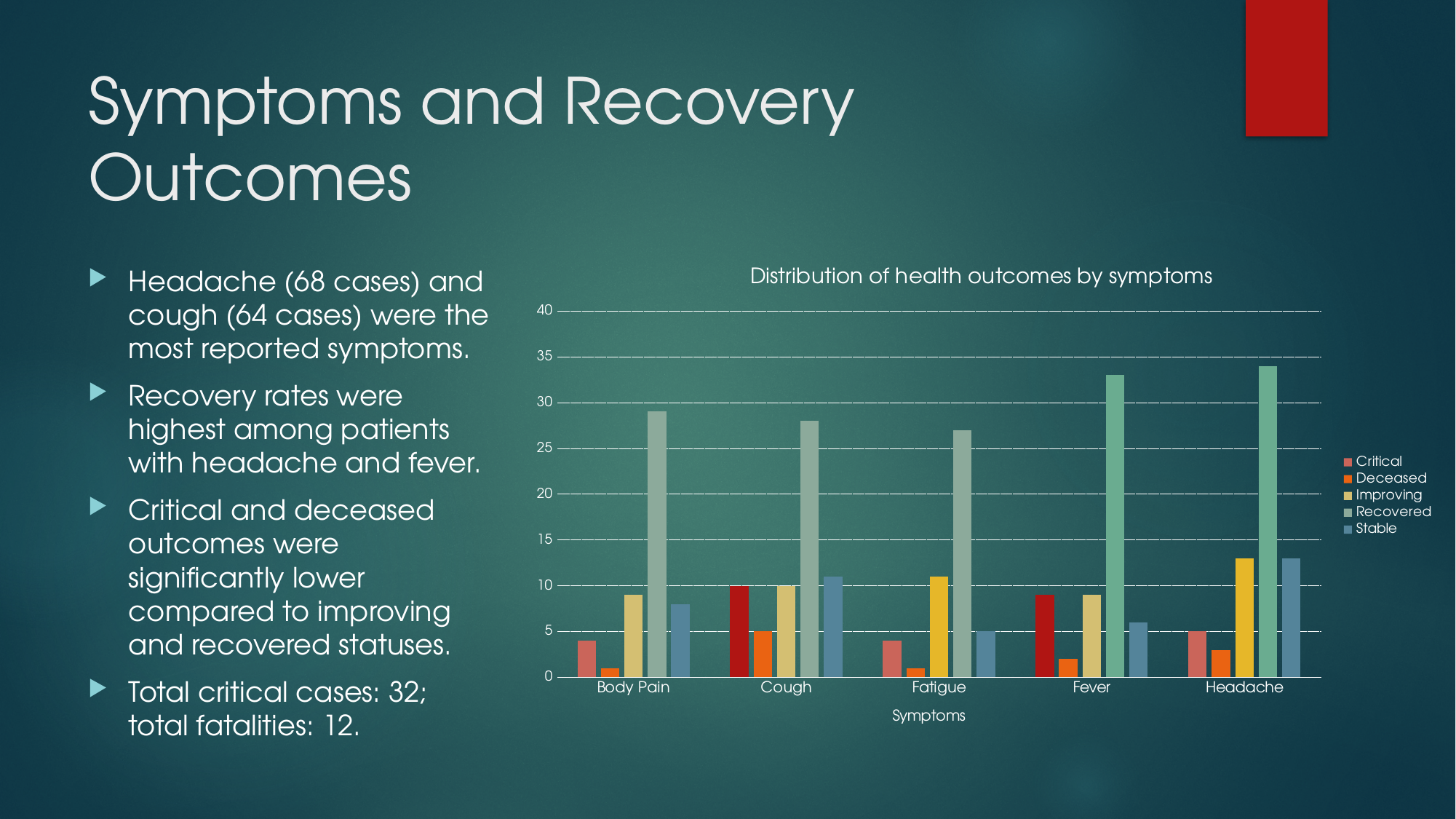

# Symptoms and Recovery Outcomes

### Chart: Distribution of health outcomes by symptoms

| Category | Critical | Deceased | Improving | Recovered | Stable |
|---|---|---|---|---|---|
| Body Pain | 4.0 | 1.0 | 9.0 | 29.0 | 8.0 |
| Cough | 10.0 | 5.0 | 10.0 | 28.0 | 11.0 |
| Fatigue | 4.0 | 1.0 | 11.0 | 27.0 | 5.0 |
| Fever | 9.0 | 2.0 | 9.0 | 33.0 | 6.0 |
| Headache | 5.0 | 3.0 | 13.0 | 34.0 | 13.0 |
Headache (68 cases) and cough (64 cases) were the most reported symptoms.
Recovery rates were highest among patients with headache and fever.
Critical and deceased outcomes were significantly lower compared to improving and recovered statuses.
Total critical cases: 32; total fatalities: 12.